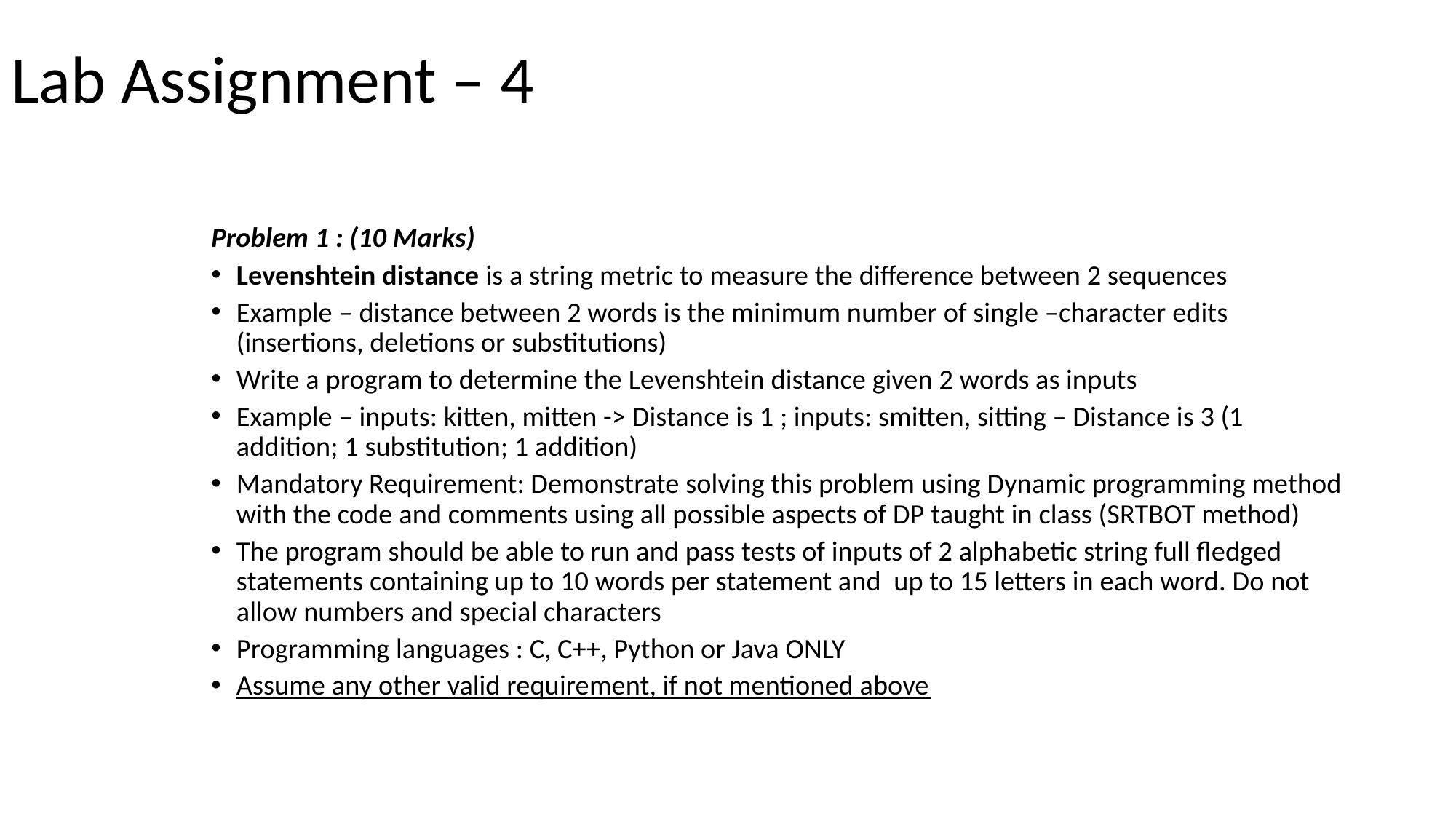

# Lab Assignment – 4
Problem 1 : (10 Marks)
Levenshtein distance is a string metric to measure the difference between 2 sequences
Example – distance between 2 words is the minimum number of single –character edits (insertions, deletions or substitutions)
Write a program to determine the Levenshtein distance given 2 words as inputs
Example – inputs: kitten, mitten -> Distance is 1 ; inputs: smitten, sitting – Distance is 3 (1 addition; 1 substitution; 1 addition)
Mandatory Requirement: Demonstrate solving this problem using Dynamic programming method with the code and comments using all possible aspects of DP taught in class (SRTBOT method)
The program should be able to run and pass tests of inputs of 2 alphabetic string full fledged statements containing up to 10 words per statement and  up to 15 letters in each word. Do not allow numbers and special characters
Programming languages : C, C++, Python or Java ONLY
Assume any other valid requirement, if not mentioned above